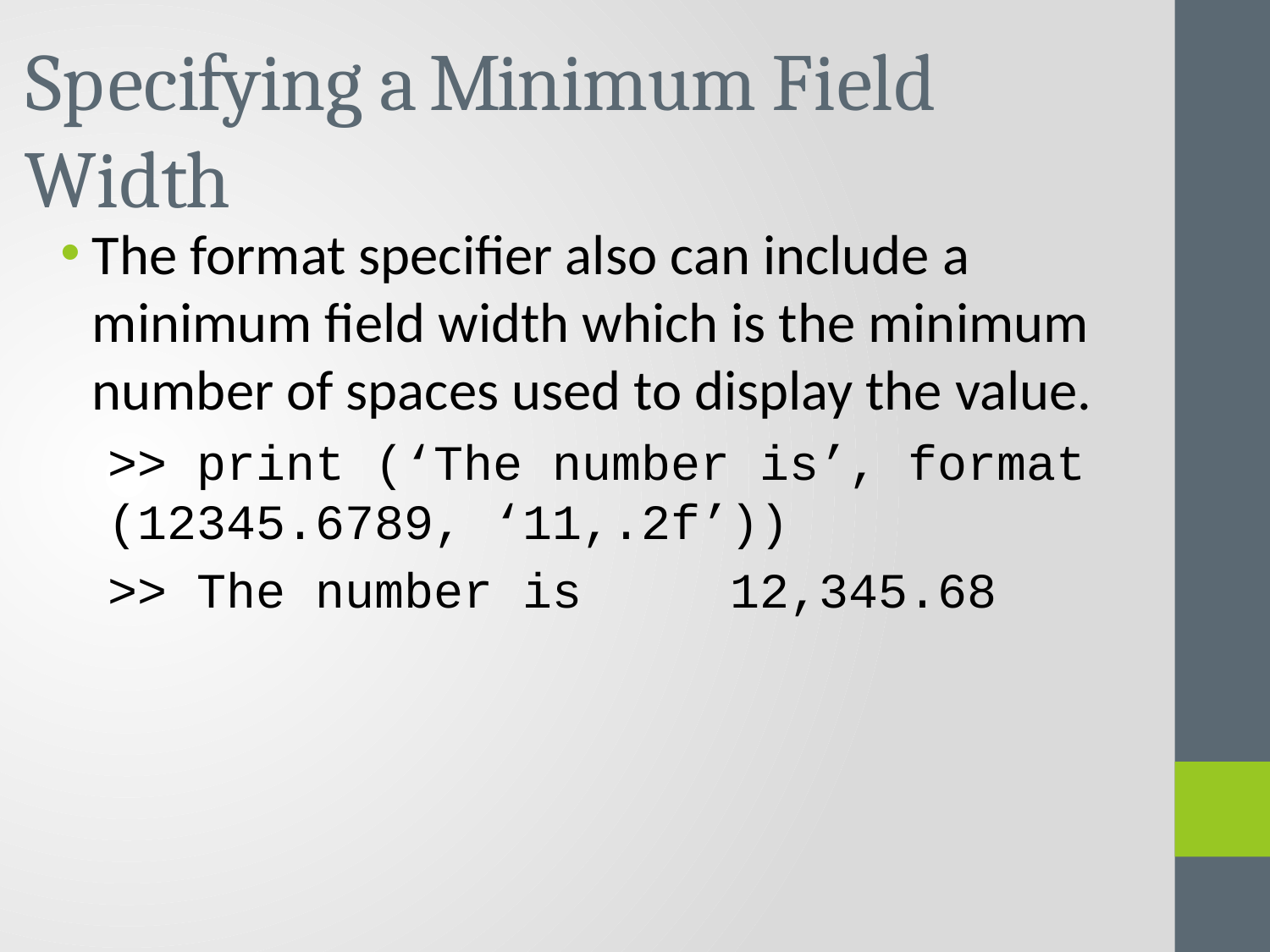

# Specifying a Minimum Field Width
The format specifier also can include a minimum field width which is the minimum number of spaces used to display the value.
>> print (‘The number is’, format (12345.6789, ‘11,.2f’))
>> The number is     12,345.68